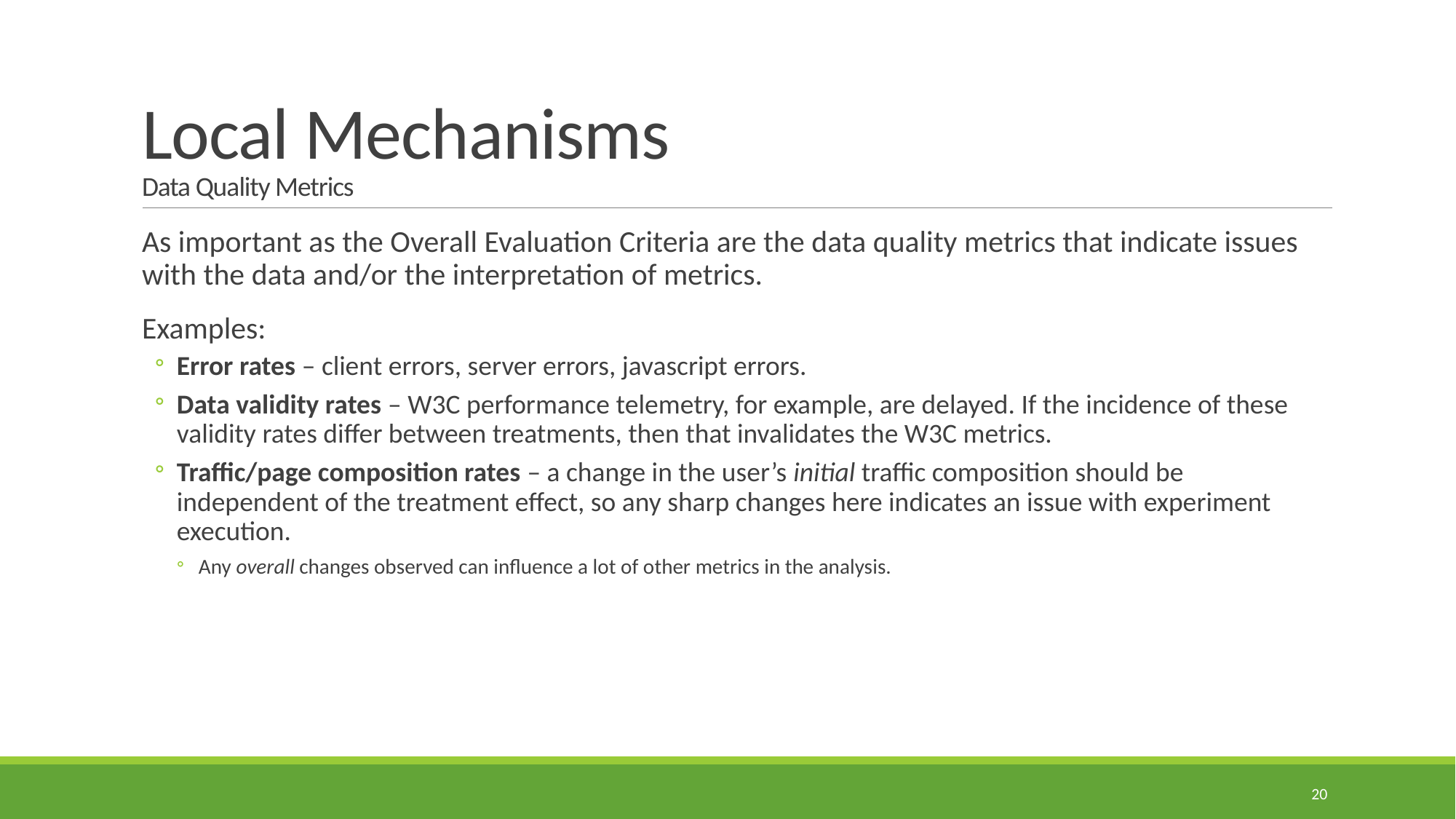

# Local Mechanisms Data Quality Metrics
As important as the Overall Evaluation Criteria are the data quality metrics that indicate issues with the data and/or the interpretation of metrics.
Examples:
Error rates – client errors, server errors, javascript errors.
Data validity rates – W3C performance telemetry, for example, are delayed. If the incidence of these validity rates differ between treatments, then that invalidates the W3C metrics.
Traffic/page composition rates – a change in the user’s initial traffic composition should be independent of the treatment effect, so any sharp changes here indicates an issue with experiment execution.
Any overall changes observed can influence a lot of other metrics in the analysis.
20